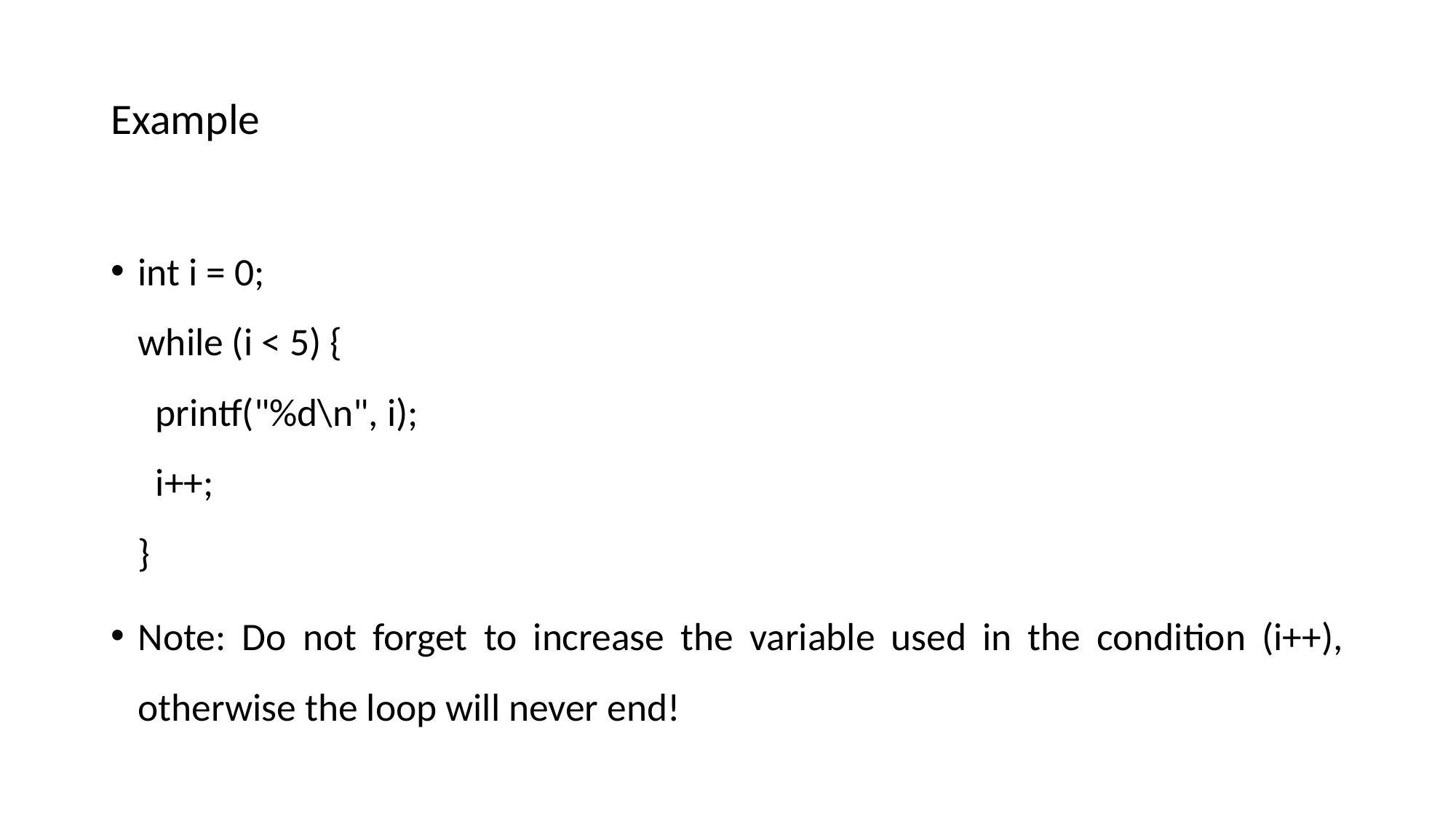

# Example
int i = 0;
while (i < 5) {
  printf("%d\n", i);
  i++;
}
Note: Do not forget to increase the variable used in the condition (i++), otherwise the loop will never end!